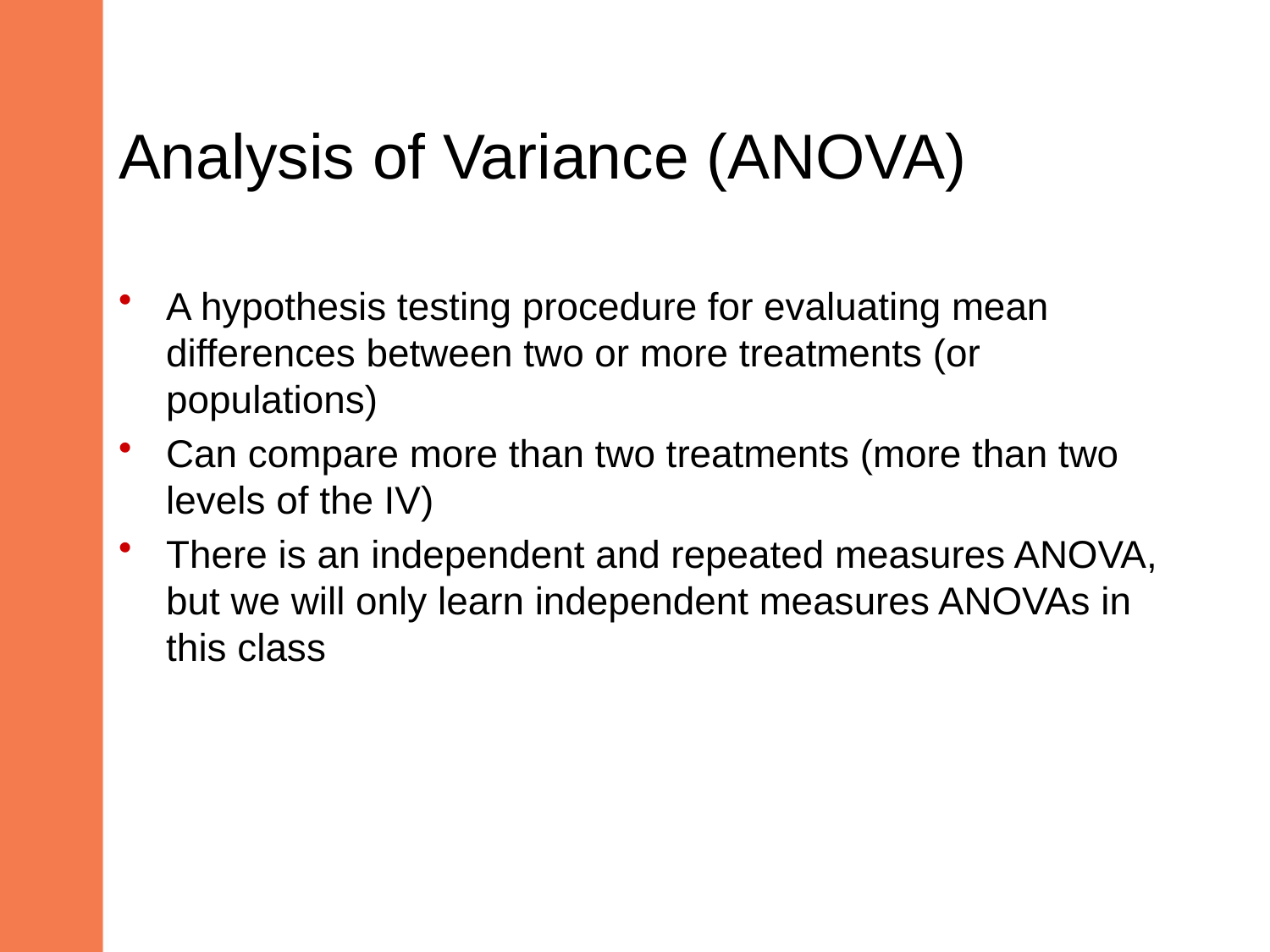

# Analysis of Variance (ANOVA)
A hypothesis testing procedure for evaluating mean differences between two or more treatments (or populations)
Can compare more than two treatments (more than two levels of the IV)
There is an independent and repeated measures ANOVA, but we will only learn independent measures ANOVAs in this class